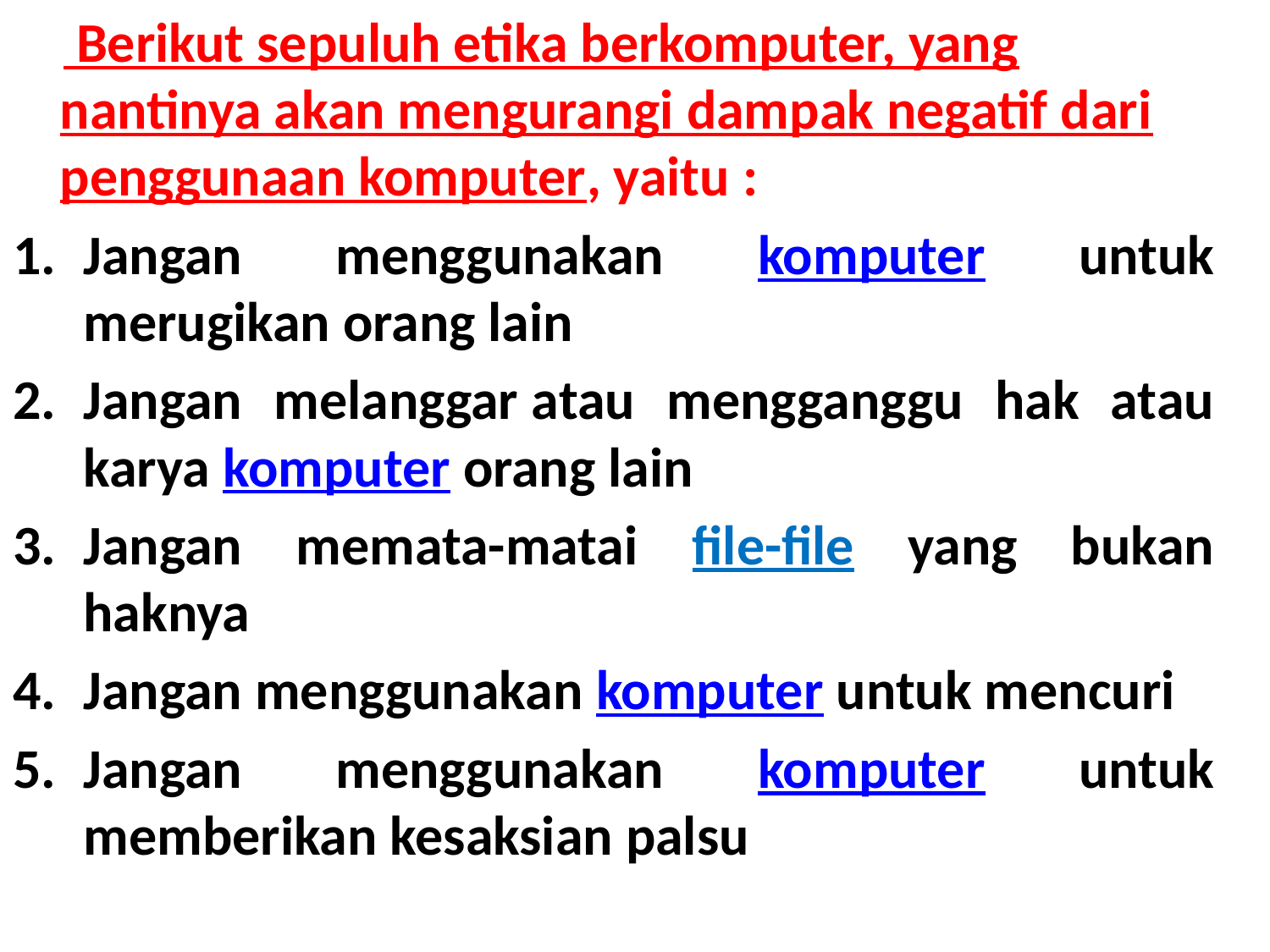

Berikut sepuluh etika berkomputer, yang nantinya akan mengurangi dampak negatif dari penggunaan komputer, yaitu :
Jangan menggunakan komputer untuk merugikan orang lain
Jangan melanggar atau mengganggu hak atau karya komputer orang lain
Jangan memata-matai file-file yang bukan haknya
Jangan menggunakan komputer untuk mencuri
Jangan menggunakan komputer untuk memberikan kesaksian palsu